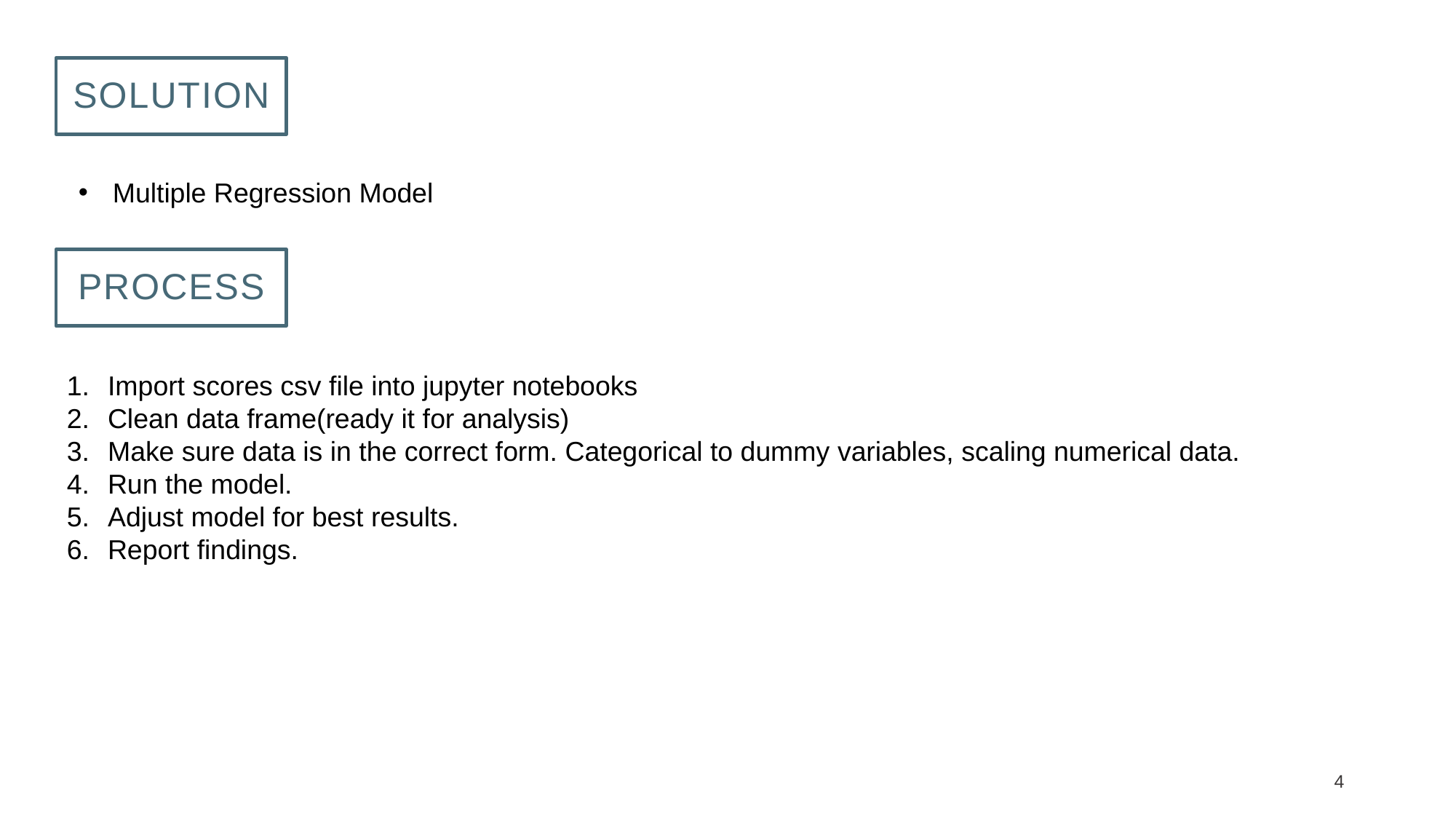

# solution
Multiple Regression Model
Process
Import scores csv file into jupyter notebooks
Clean data frame(ready it for analysis)
Make sure data is in the correct form. Categorical to dummy variables, scaling numerical data.
Run the model.
Adjust model for best results.
Report findings.
4